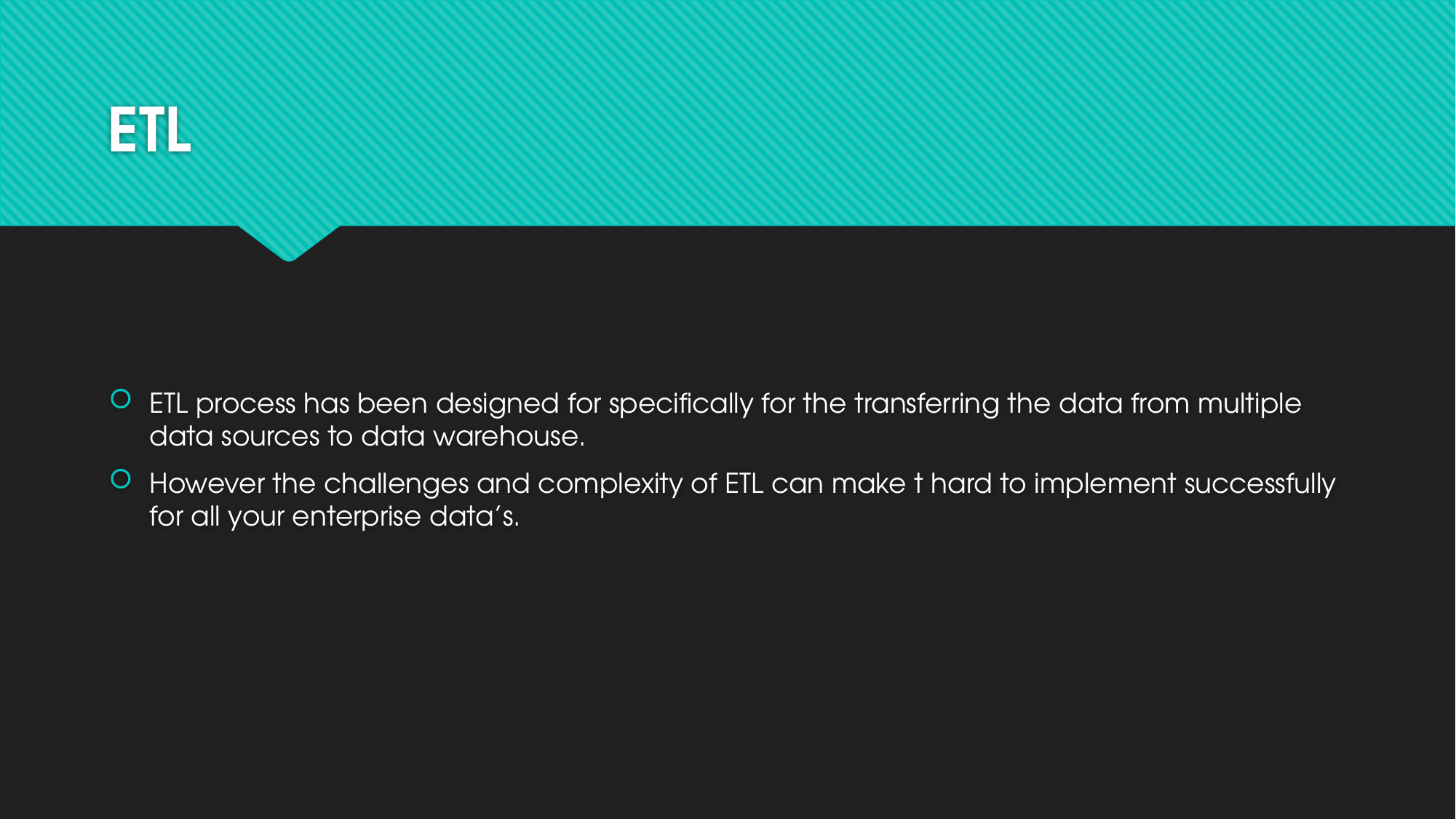

# ETL
ETL process has been designed for specifically for the transferring the data from multiple data sources to data warehouse.
However the challenges and complexity of ETL can make t hard to implement successfully for all your enterprise data’s.